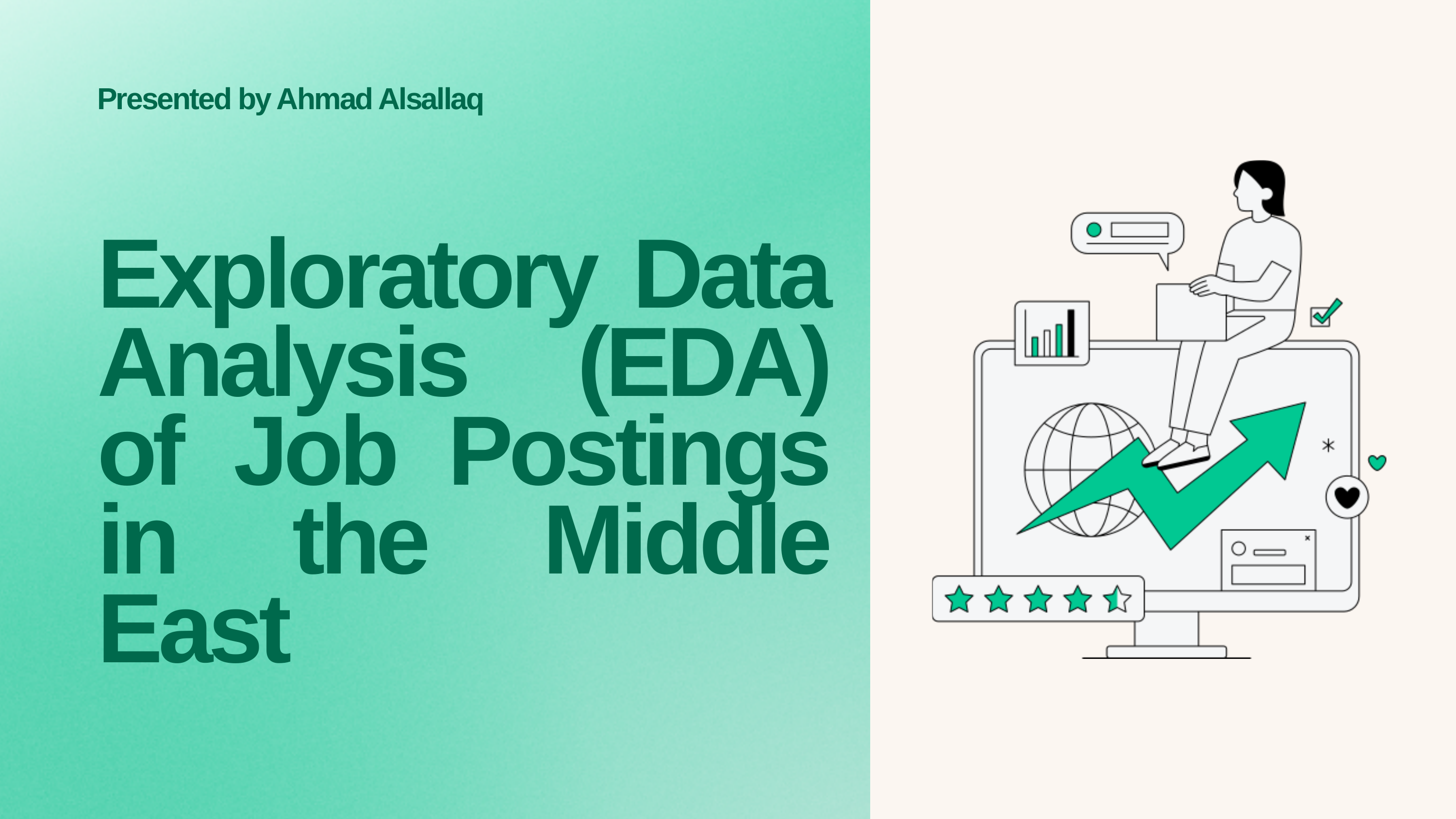

Presented by Ahmad Alsallaq

Exploratory Data Analysis (EDA) of Job Postings in the Middle East